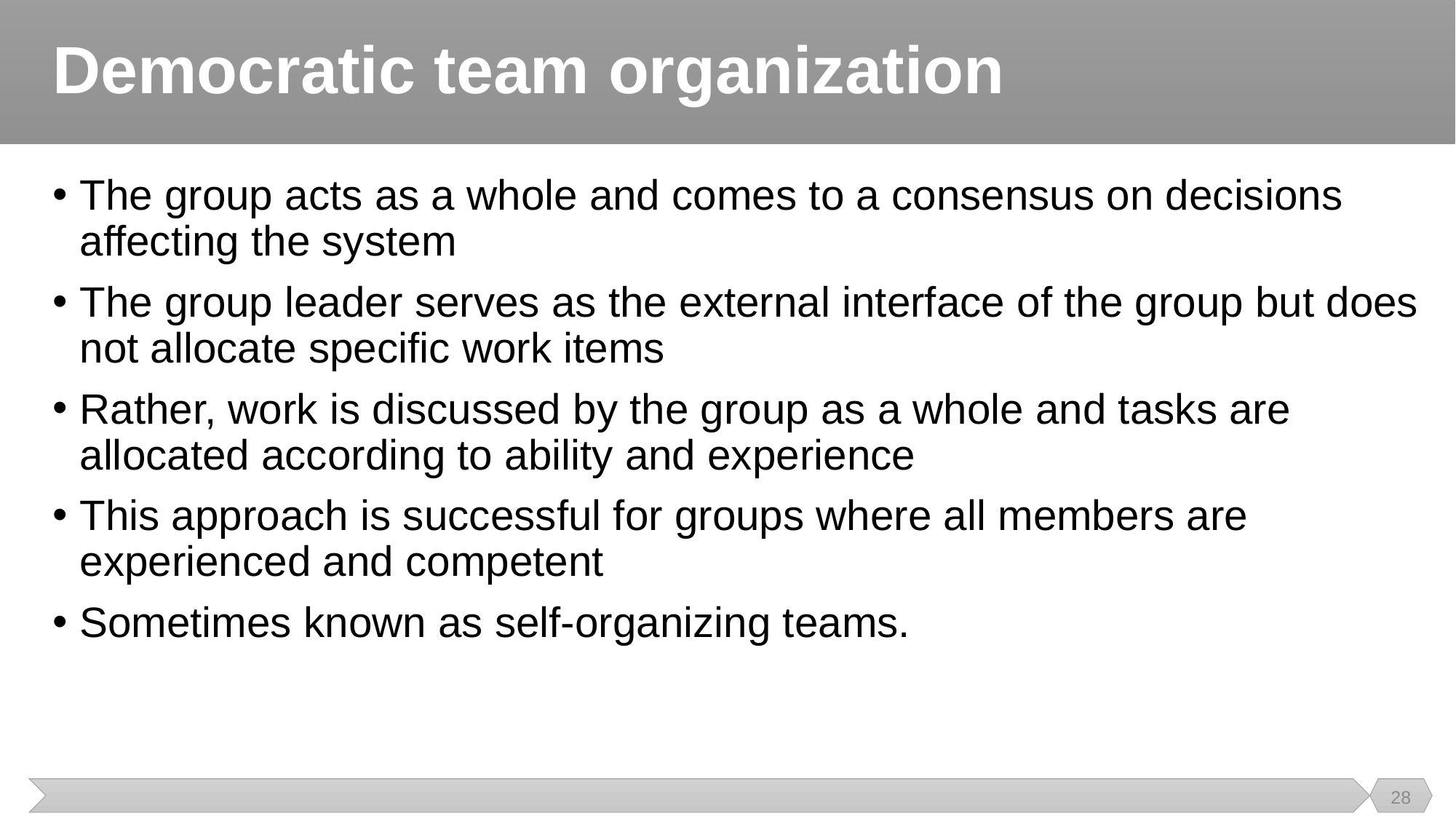

# Democratic team organization
The group acts as a whole and comes to a consensus on decisions affecting the system
The group leader serves as the external interface of the group but does not allocate specific work items
Rather, work is discussed by the group as a whole and tasks are allocated according to ability and experience
This approach is successful for groups where all members are experienced and competent
Sometimes known as self-organizing teams.
28